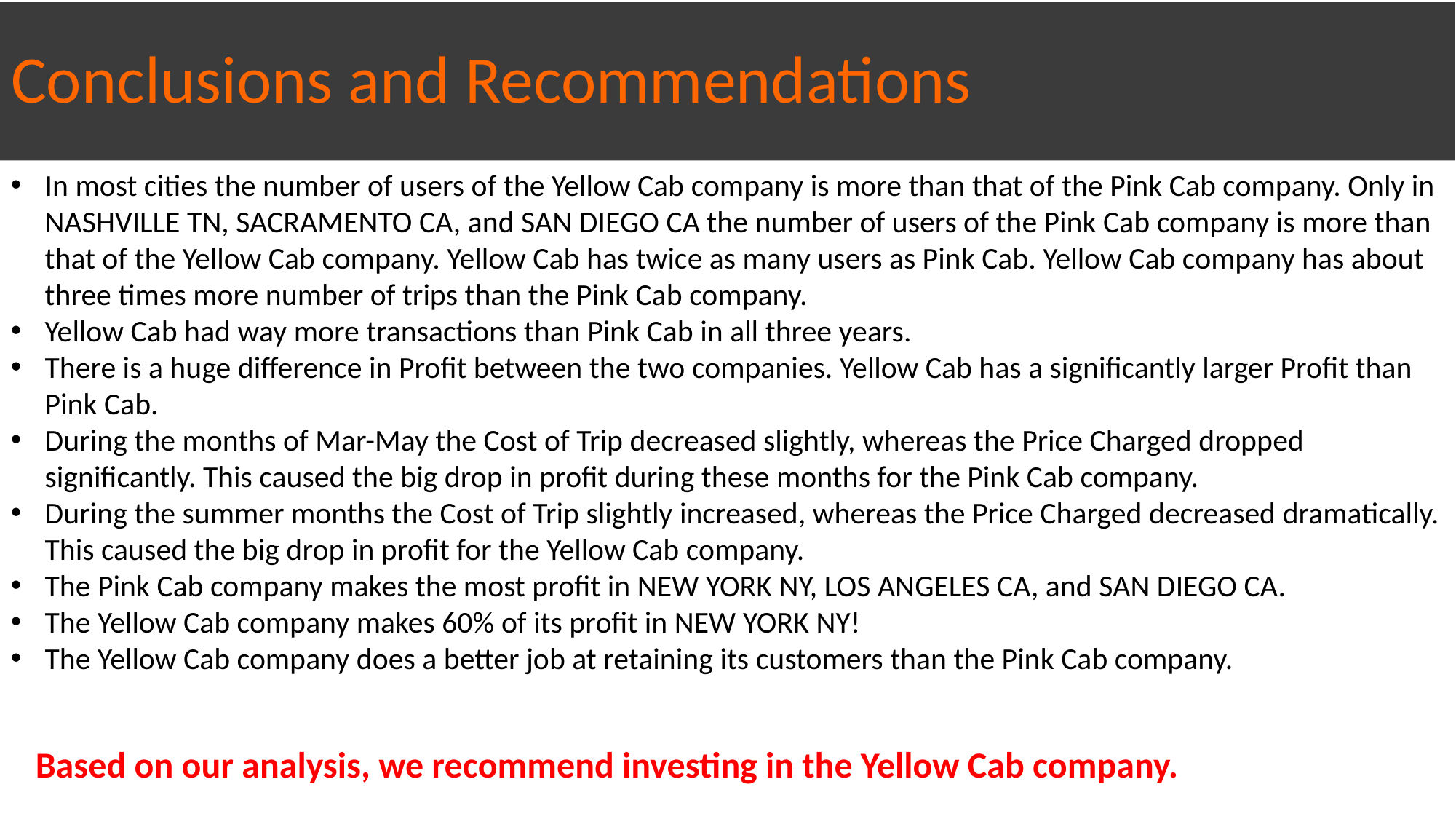

# Conclusions and Recommendations
In most cities the number of users of the Yellow Cab company is more than that of the Pink Cab company. Only in NASHVILLE TN, SACRAMENTO CA, and SAN DIEGO CA the number of users of the Pink Cab company is more than that of the Yellow Cab company. Yellow Cab has twice as many users as Pink Cab. Yellow Cab company has about three times more number of trips than the Pink Cab company.
Yellow Cab had way more transactions than Pink Cab in all three years.
There is a huge difference in Profit between the two companies. Yellow Cab has a significantly larger Profit than Pink Cab.
During the months of Mar-May the Cost of Trip decreased slightly, whereas the Price Charged dropped significantly. This caused the big drop in profit during these months for the Pink Cab company.
During the summer months the Cost of Trip slightly increased, whereas the Price Charged decreased dramatically. This caused the big drop in profit for the Yellow Cab company.
The Pink Cab company makes the most profit in NEW YORK NY, LOS ANGELES CA, and SAN DIEGO CA.
The Yellow Cab company makes 60% of its profit in NEW YORK NY!
The Yellow Cab company does a better job at retaining its customers than the Pink Cab company.

    Based on our analysis, we recommend investing in the Yellow Cab company.